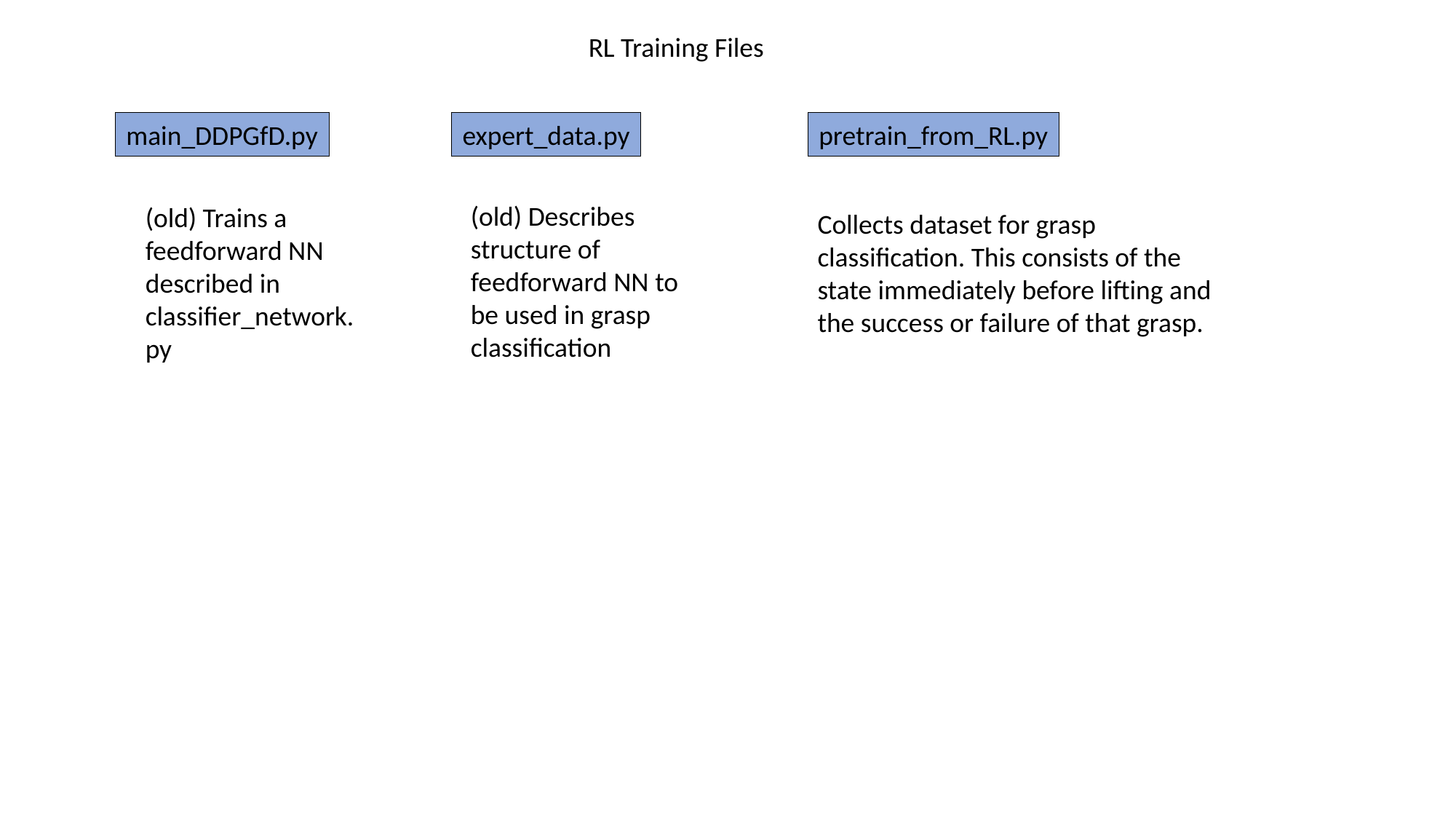

RL Training Files
main_DDPGfD.py
expert_data.py
pretrain_from_RL.py
(old) Describes structure of feedforward NN to be used in grasp classification
(old) Trains a feedforward NN described in classifier_network.py
Collects dataset for grasp classification. This consists of the state immediately before lifting and the success or failure of that grasp.